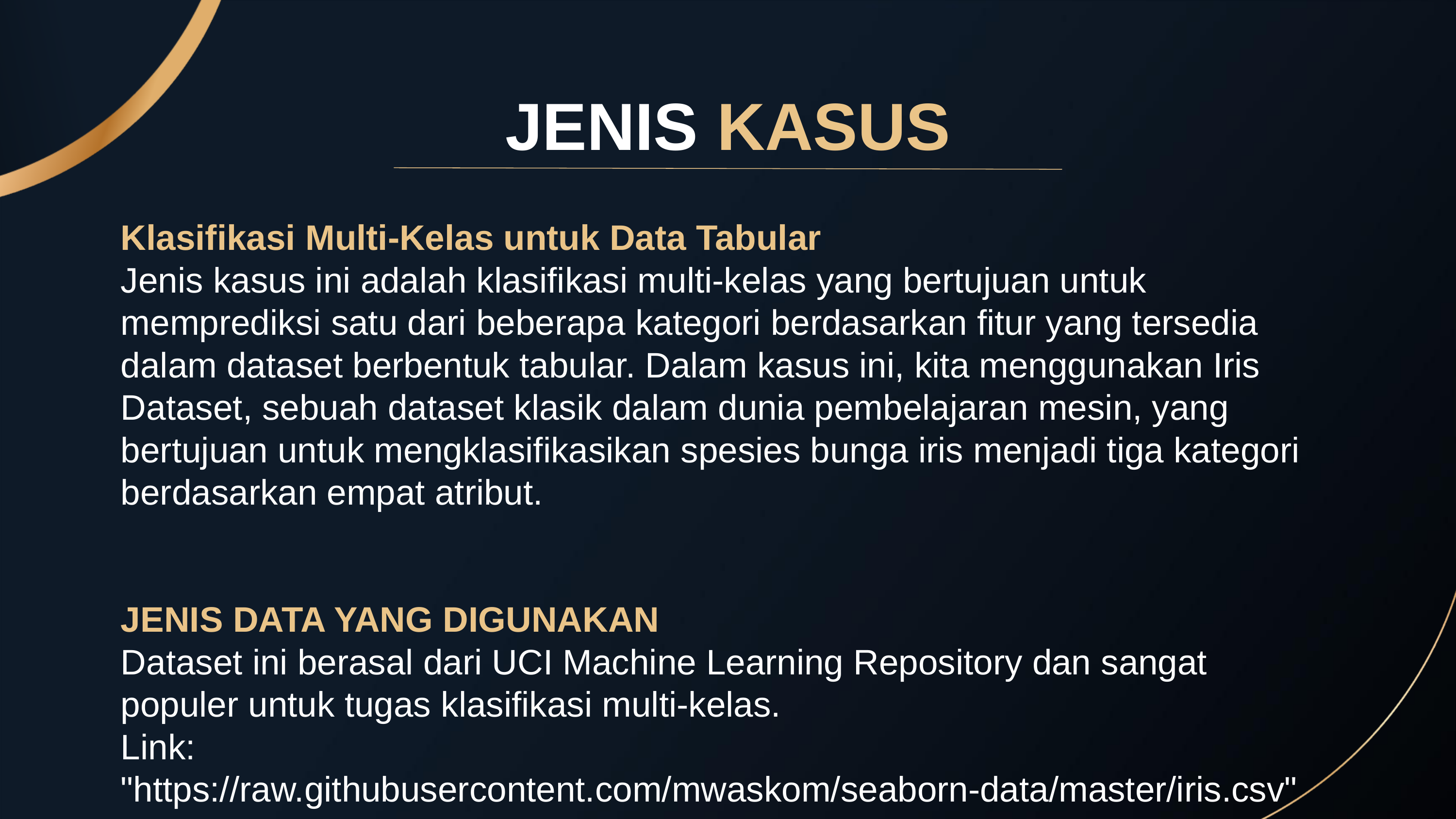

JENIS KASUS

Klasifikasi Multi-Kelas untuk Data Tabular
Jenis kasus ini adalah klasifikasi multi-kelas yang bertujuan untuk memprediksi satu dari beberapa kategori berdasarkan fitur yang tersedia dalam dataset berbentuk tabular. Dalam kasus ini, kita menggunakan Iris Dataset, sebuah dataset klasik dalam dunia pembelajaran mesin, yang bertujuan untuk mengklasifikasikan spesies bunga iris menjadi tiga kategori berdasarkan empat atribut.

JENIS DATA YANG DIGUNAKAN
Dataset ini berasal dari UCI Machine Learning Repository dan sangat populer untuk tugas klasifikasi multi-kelas.
Link: "https://raw.githubusercontent.com/mwaskom/seaborn-data/master/iris.csv"